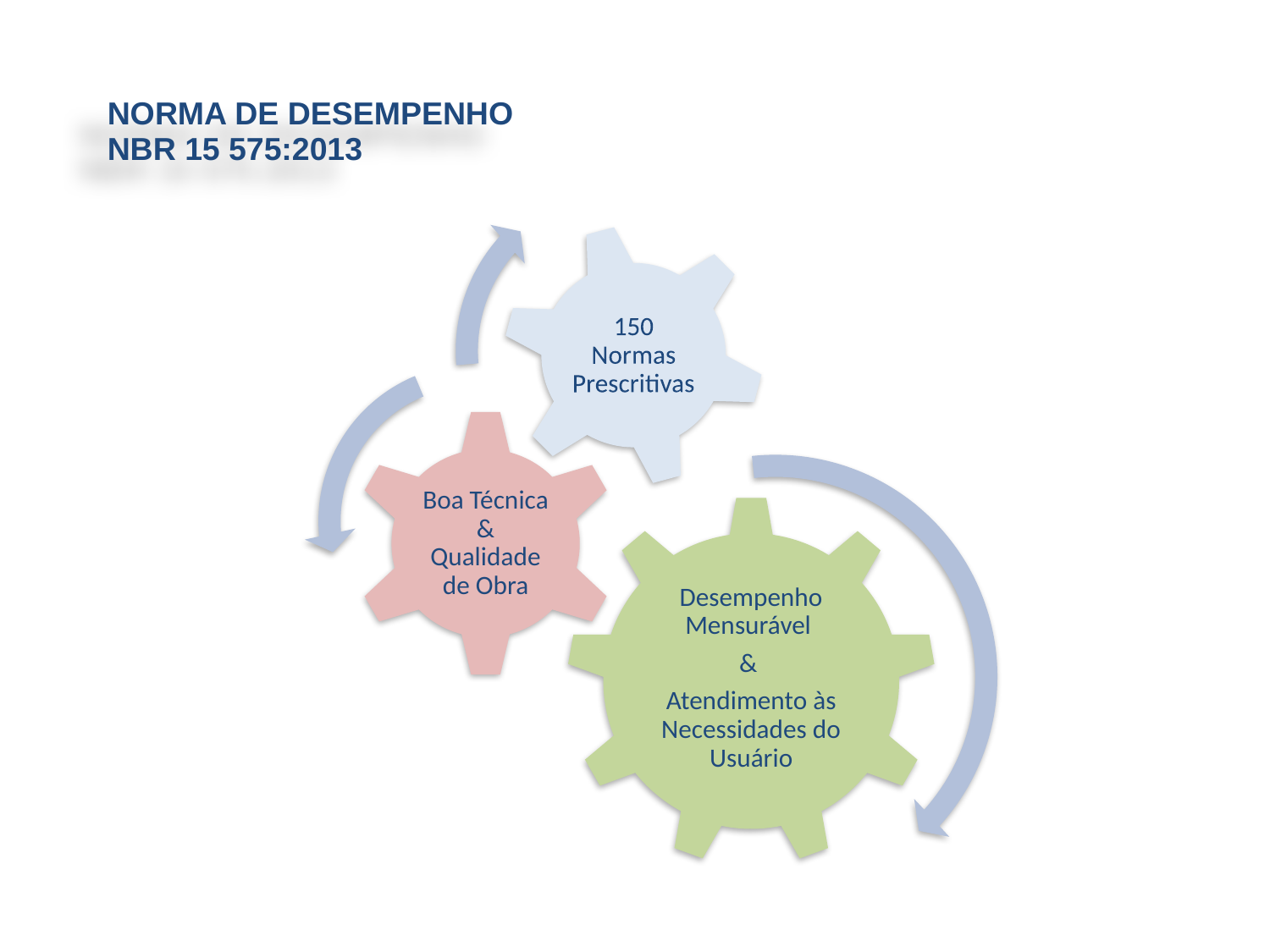

NORMA DE DESEMPENHO
NBR 15 575:2013
Desempenho Mensurável
&
Atendimento às Necessidades do Usuário
Boa Técnica & Qualidade de Obra
150 Normas Prescritivas